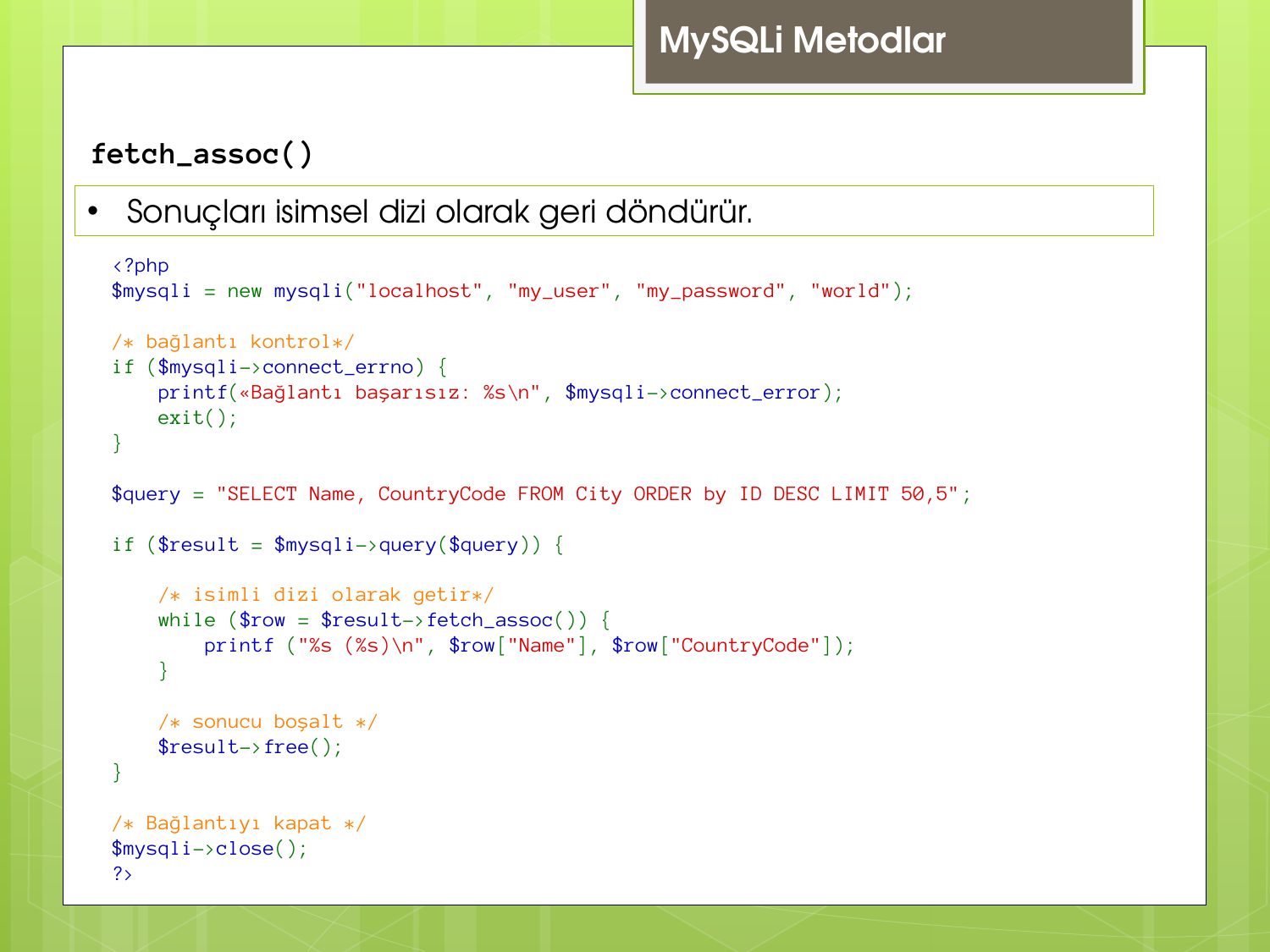

MySQLi Metodlar

fetch_assoc()
Sonuçları isimsel dizi olarak geri döndürür.
<?php
$mysqli = new mysqli("localhost", "my_user", "my_password", "world");
/* bağlantı kontrol*/
if ($mysqli->connect_errno) {
    printf(«Bağlantı başarısız: %s\n", $mysqli->connect_error);
    exit();
}
$query = "SELECT Name, CountryCode FROM City ORDER by ID DESC LIMIT 50,5";
if ($result = $mysqli->query($query)) {
    /* isimli dizi olarak getir*/
    while ($row = $result->fetch_assoc()) {
        printf ("%s (%s)\n", $row["Name"], $row["CountryCode"]);
    }
    /* sonucu boşalt */
    $result->free();
}
/* Bağlantıyı kapat */
$mysqli->close();
?>